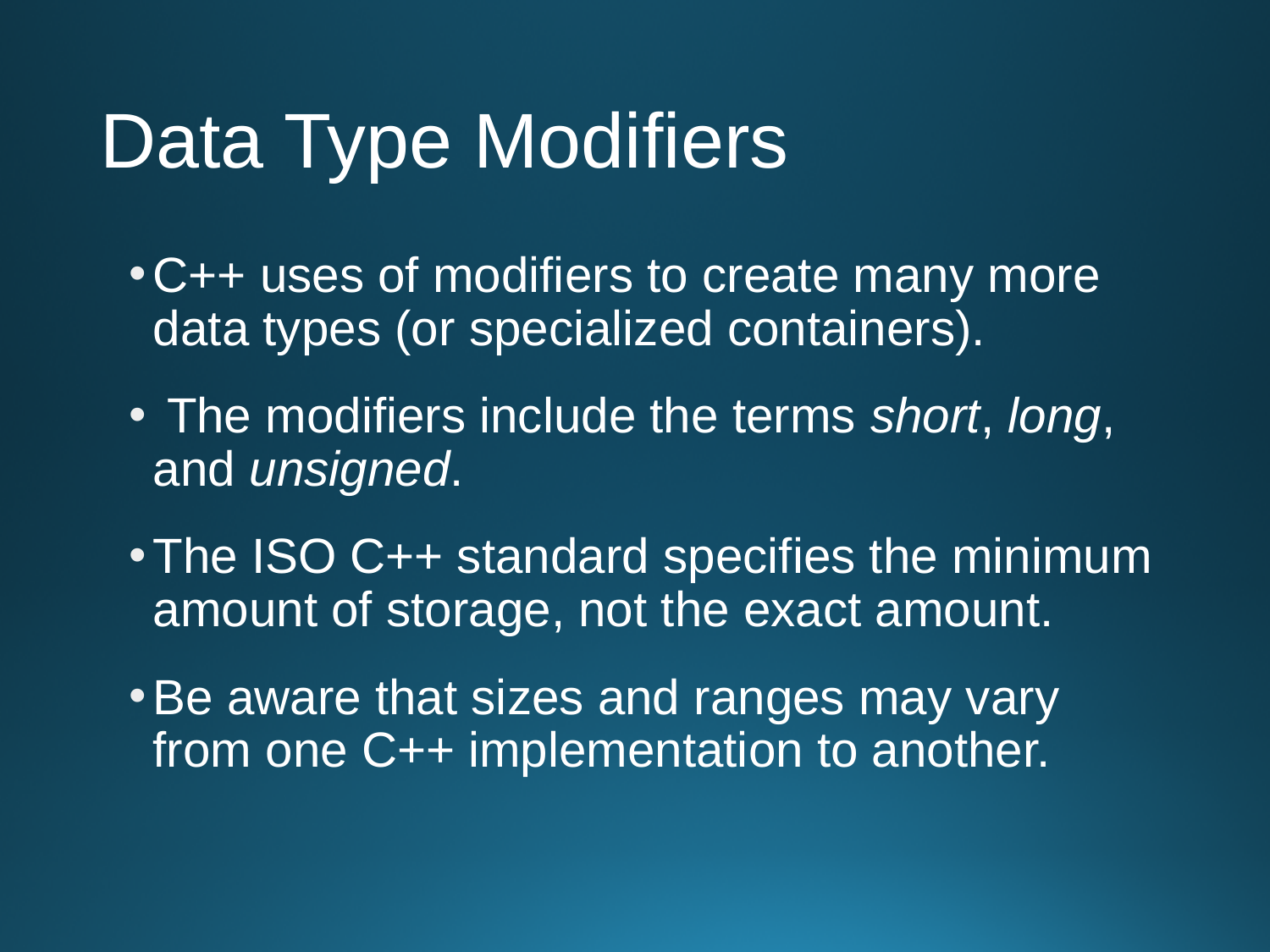

# Data Type Modifiers
C++ uses of modifiers to create many more data types (or specialized containers).
 The modifiers include the terms short, long, and unsigned.
The ISO C++ standard specifies the minimum amount of storage, not the exact amount.
Be aware that sizes and ranges may vary from one C++ implementation to another.